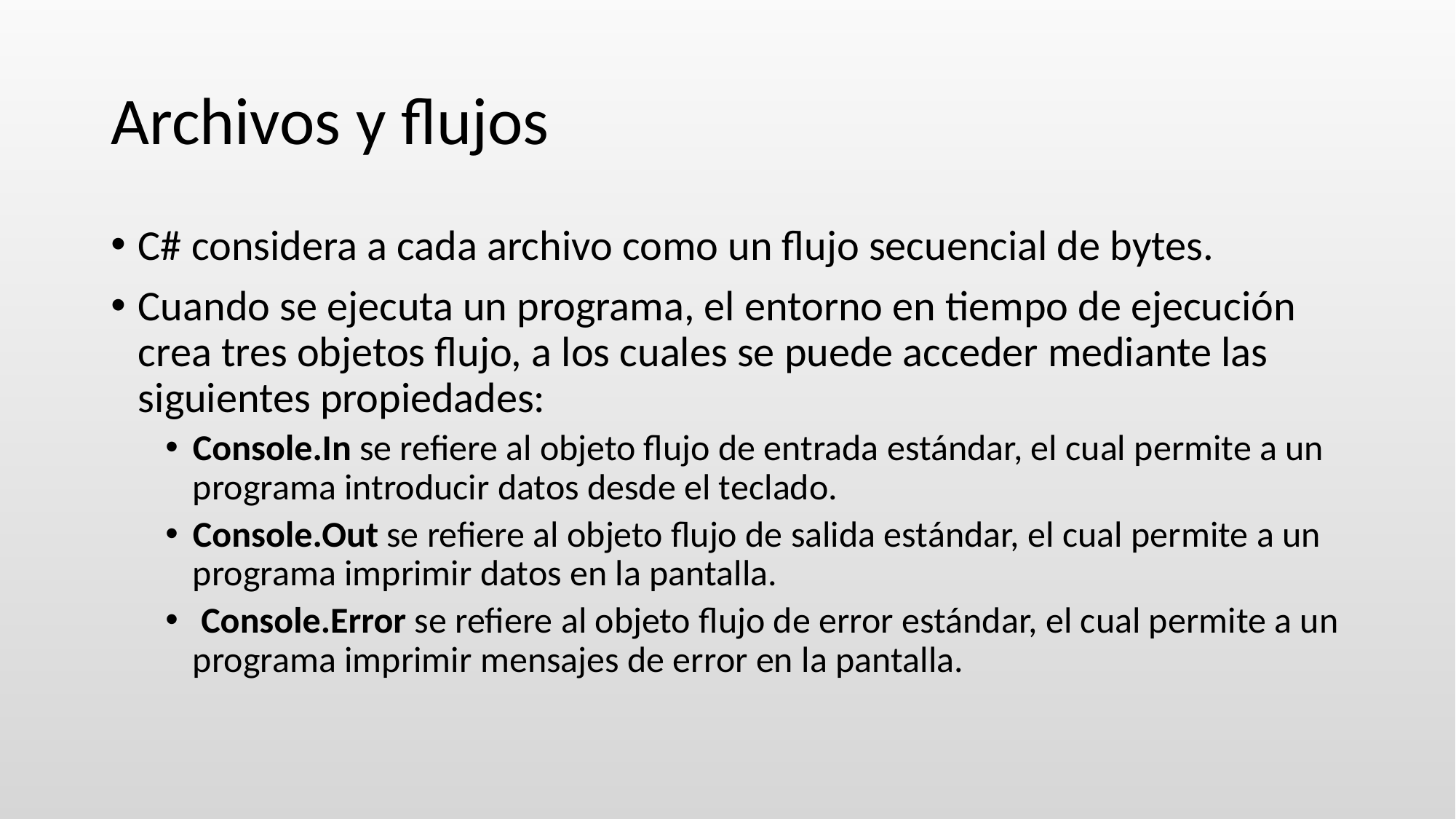

# Archivos y flujos
C# considera a cada archivo como un flujo secuencial de bytes.
Cuando se ejecuta un programa, el entorno en tiempo de ejecución crea tres objetos flujo, a los cuales se puede acceder mediante las siguientes propiedades:
Console.In se refiere al objeto flujo de entrada estándar, el cual permite a un programa introducir datos desde el teclado.
Console.Out se refiere al objeto flujo de salida estándar, el cual permite a un programa imprimir datos en la pantalla.
 Console.Error se refiere al objeto flujo de error estándar, el cual permite a un programa imprimir mensajes de error en la pantalla.